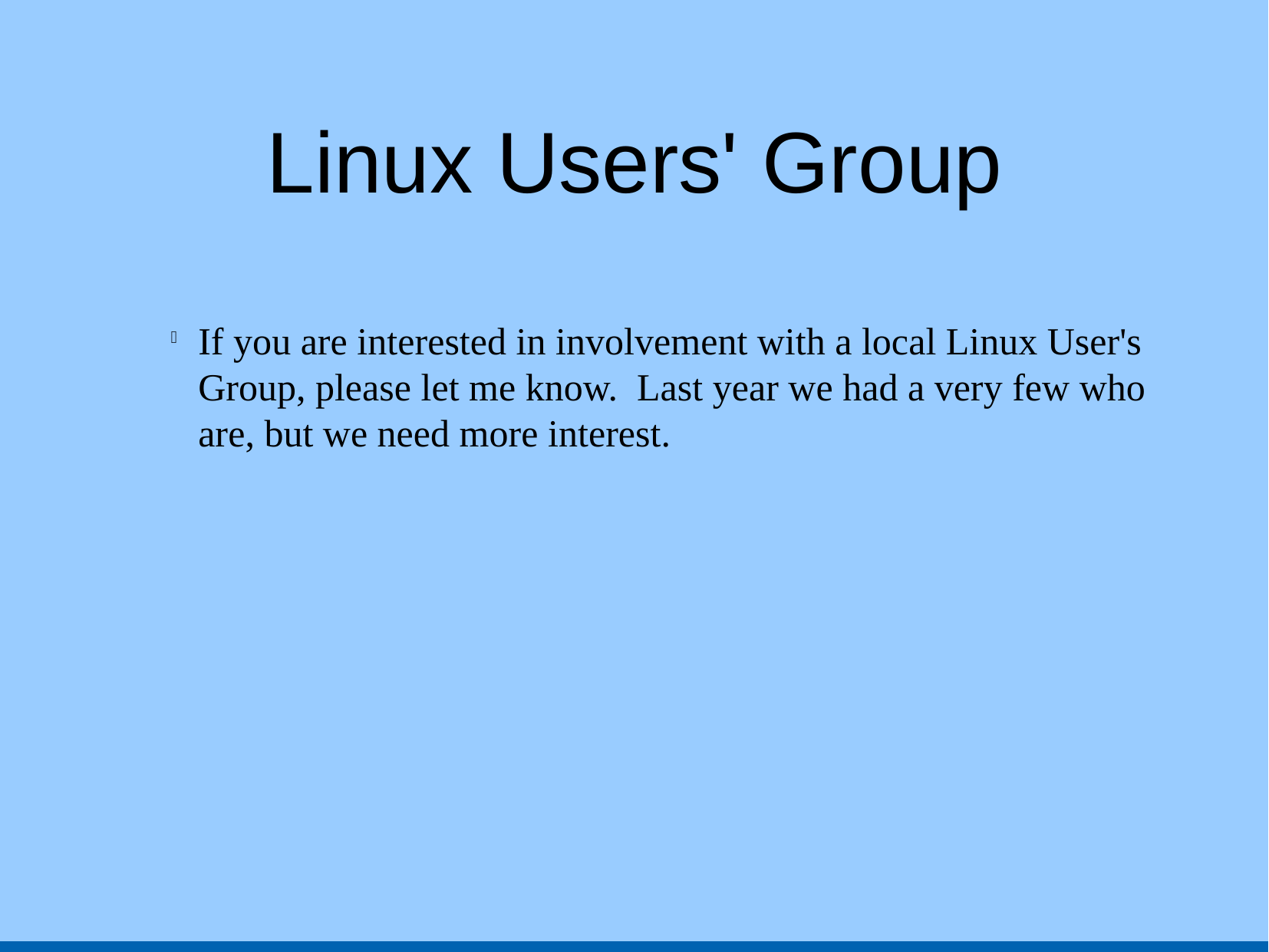

Linux Users' Group
If you are interested in involvement with a local Linux User's Group, please let me know.  Last year we had a very few who are, but we need more interest.